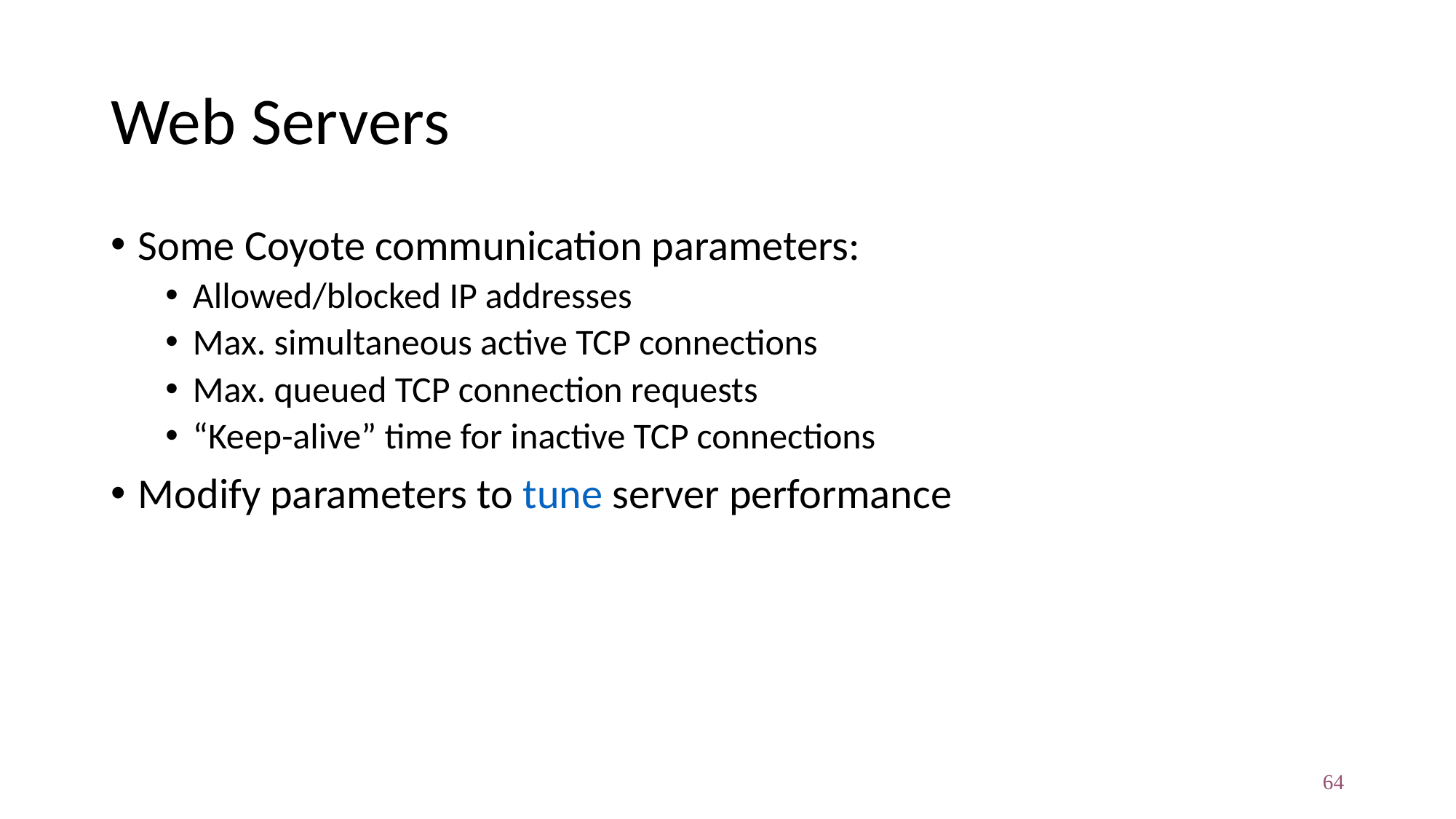

# Web Servers
Some Coyote communication parameters:
Allowed/blocked IP addresses
Max. simultaneous active TCP connections
Max. queued TCP connection requests
“Keep-alive” time for inactive TCP connections
Modify parameters to tune server performance

64